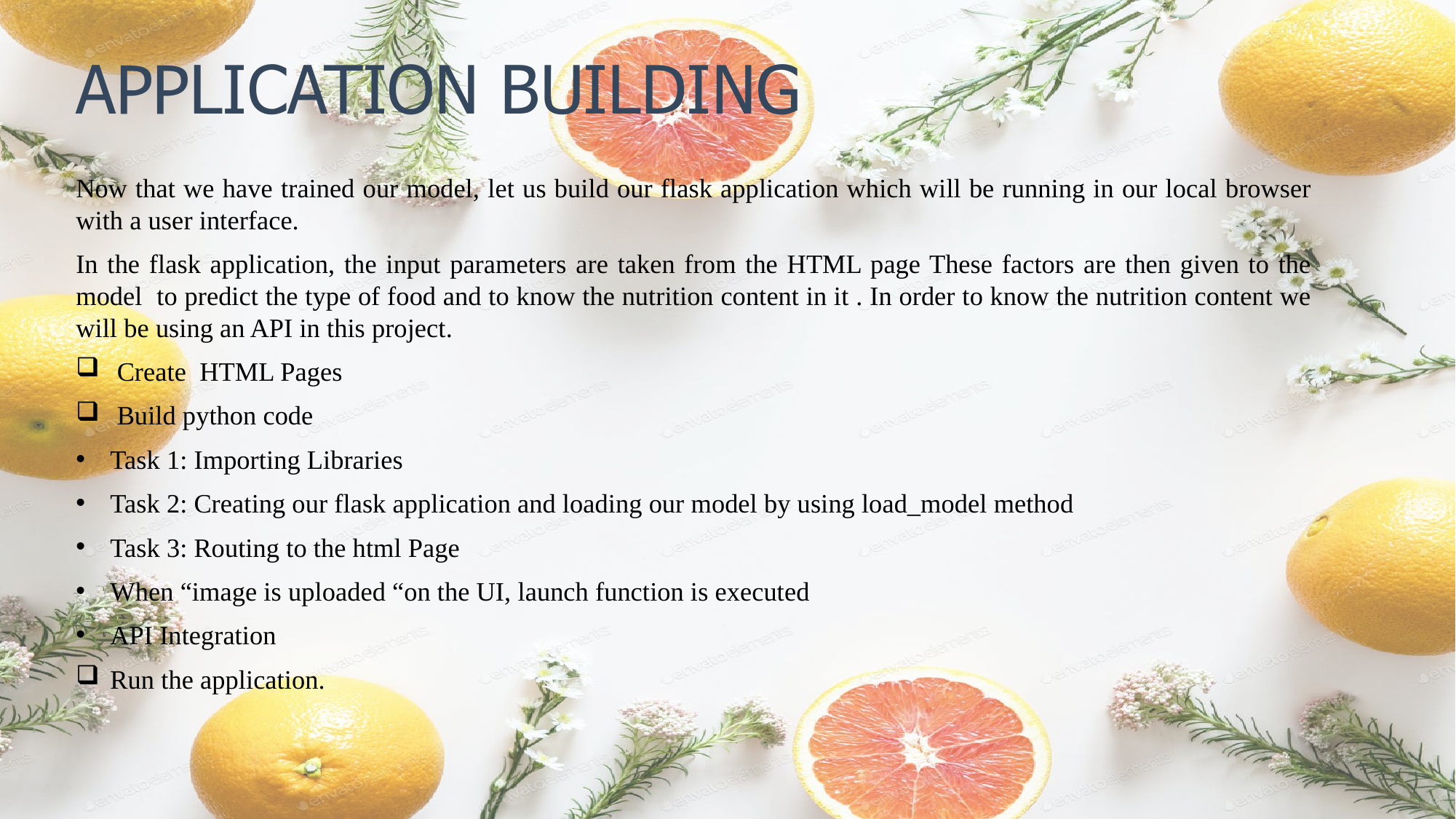

APPLICATION BUILDING

Now that we have trained our model, let us build our flask application which will be running in our local browser with a user interface.
In the flask application, the input parameters are taken from the HTML page These factors are then given to the model  to predict the type of food and to know the nutrition content in it . In order to know the nutrition content we will be using an API in this project.
Create  HTML Pages
Build python code
Task 1: Importing Libraries
Task 2: Creating our flask application and loading our model by using load_model method
Task 3: Routing to the html Page
When “image is uploaded “on the UI, launch function is executed
API Integration
Run the application.